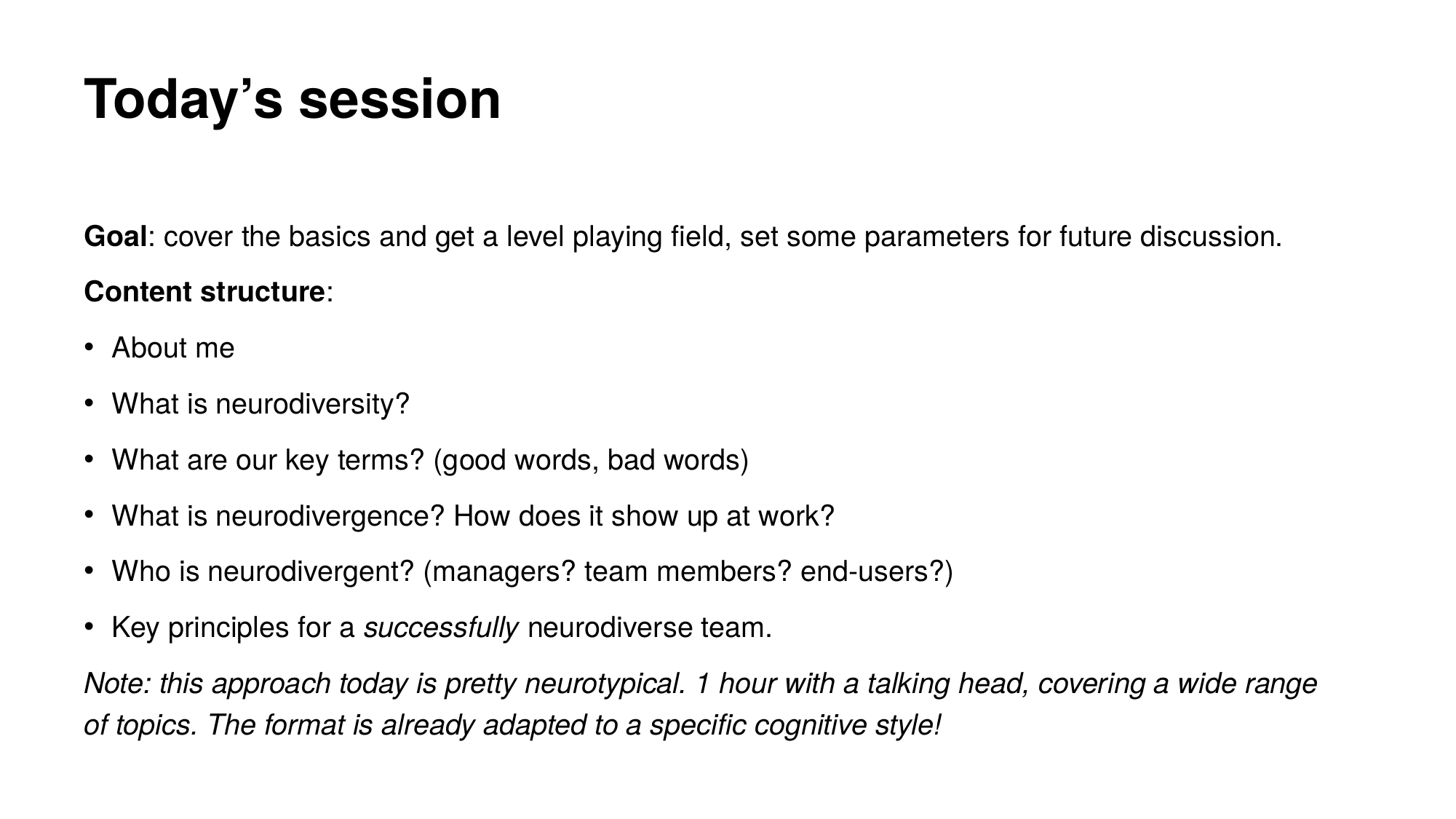

# Today’s session
Goal: cover the basics and get a level playing field, set some parameters for future discussion.
Content structure:
About me
What is neurodiversity?
What are our key terms? (good words, bad words)
What is neurodivergence? How does it show up at work?
Who is neurodivergent? (managers? team members? end-users?)
Key principles for a successfully neurodiverse team.
Note: this approach today is pretty neurotypical. 1 hour with a talking head, covering a wide range of topics. The format is already adapted to a specific cognitive style!